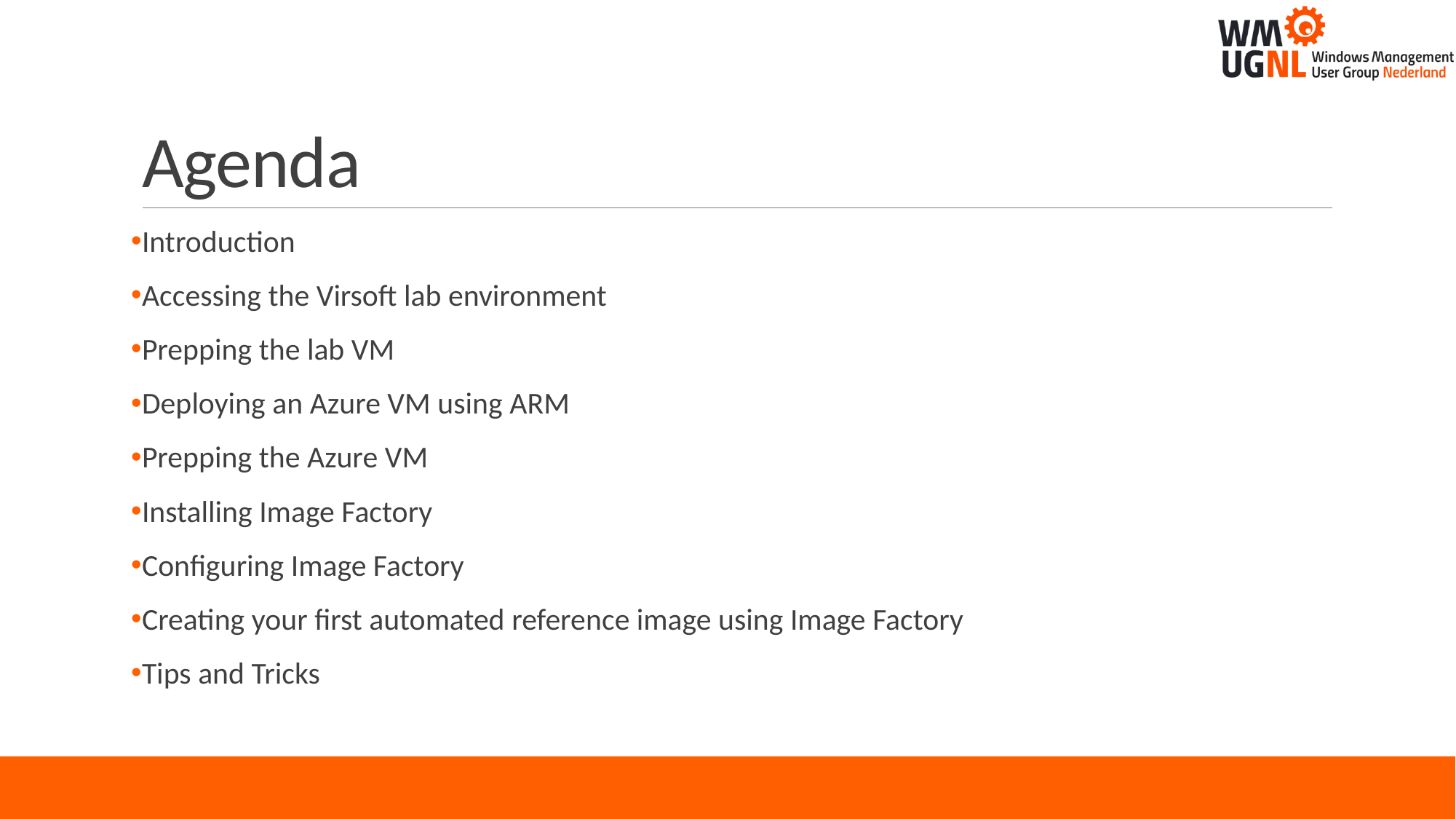

# Agenda
Introduction
Accessing the Virsoft lab environment
Prepping the lab VM
Deploying an Azure VM using ARM
Prepping the Azure VM
Installing Image Factory
Configuring Image Factory
Creating your first automated reference image using Image Factory
Tips and Tricks